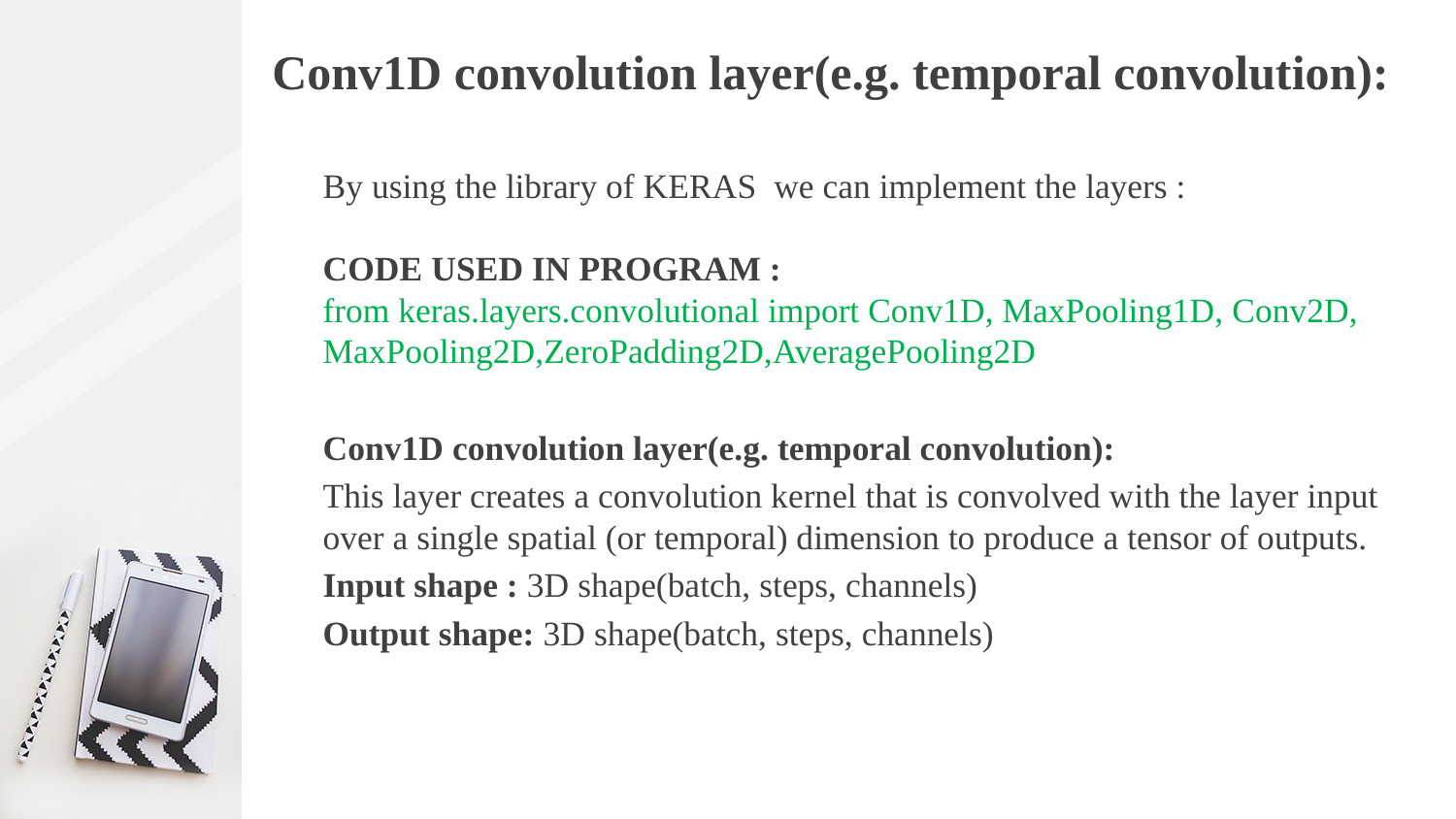

# Conv1D convolution layer(e.g. temporal convolution):
By using the library of KERAS  we can implement the layers :

CODE USED IN PROGRAM :
from keras.layers.convolutional import Conv1D, MaxPooling1D, Conv2D, MaxPooling2D,ZeroPadding2D,AveragePooling2D

Conv1D convolution layer(e.g. temporal convolution):
This layer creates a convolution kernel that is convolved with the layer input over a single spatial (or temporal) dimension to produce a tensor of outputs.
Input shape : 3D shape(batch, steps, channels)
Output shape: 3D shape(batch, steps, channels)